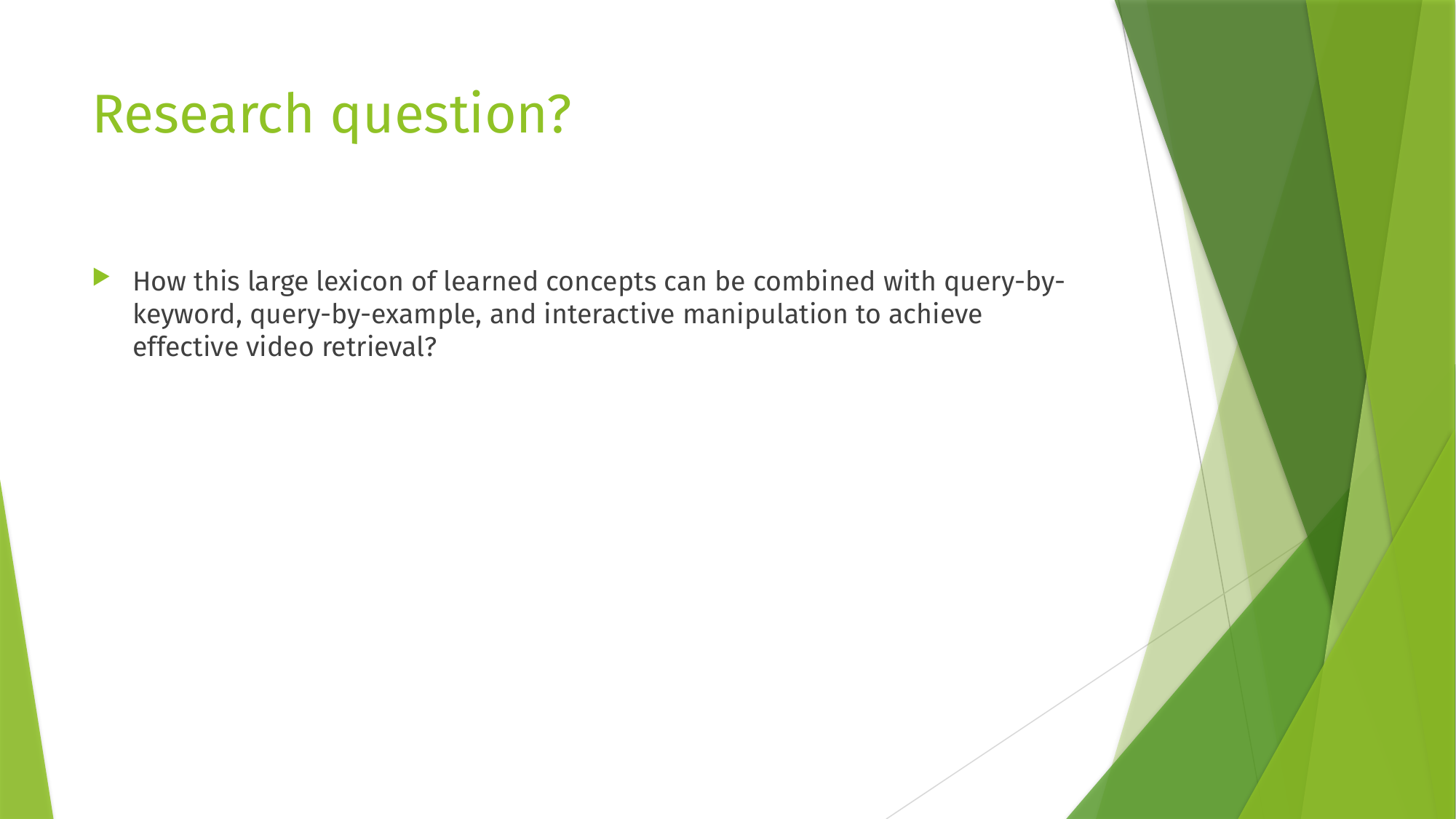

# Research question?
How this large lexicon of learned concepts can be combined with query-by-keyword, query-by-example, and interactive manipulation to achieve effective video retrieval?